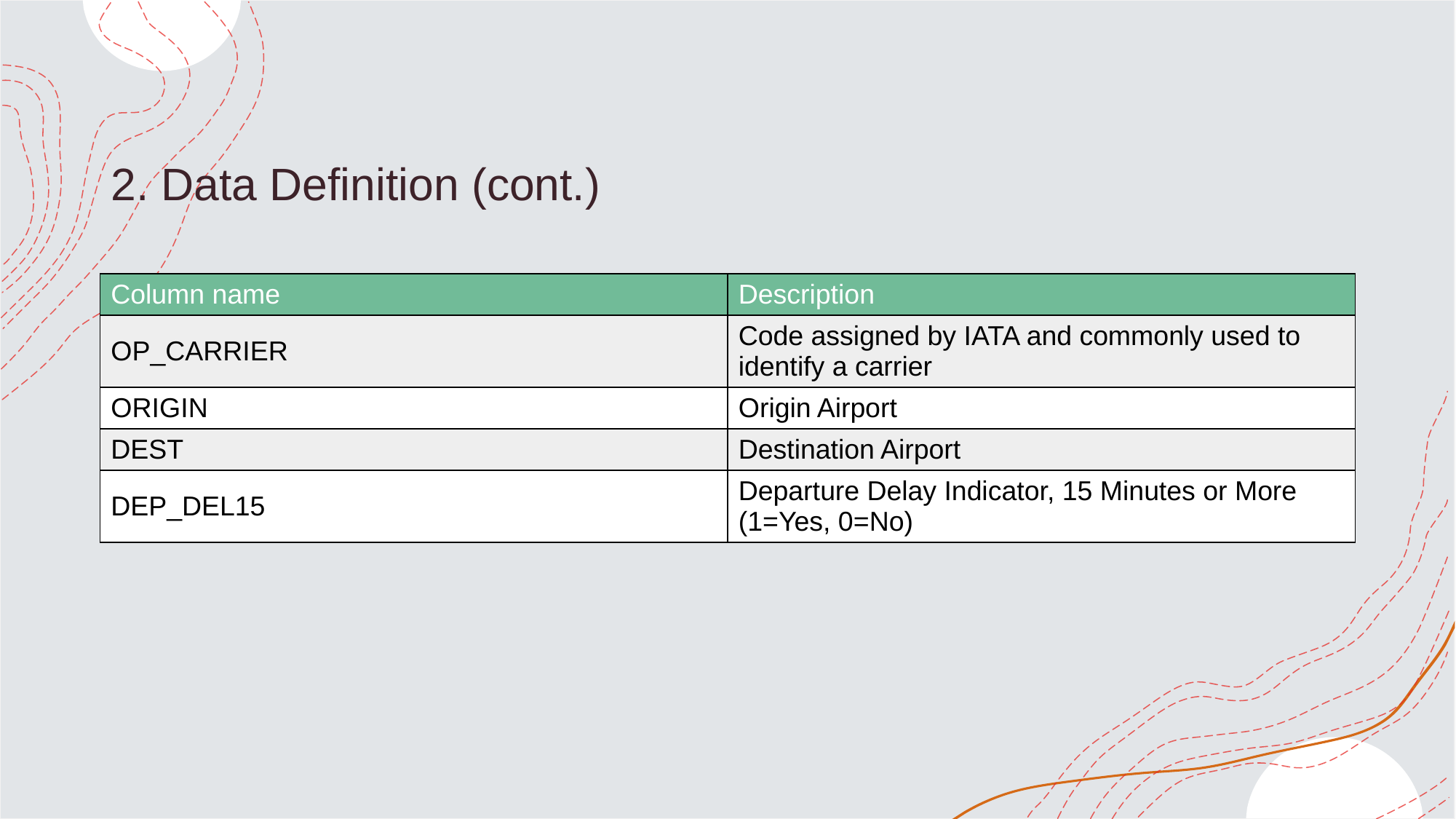

# 2. Data Definition (cont.)
| Column name | Description |
| --- | --- |
| OP\_CARRIER | Code assigned by IATA and commonly used to identify a carrier |
| ORIGIN | Origin Airport |
| DEST | Destination Airport |
| DEP\_DEL15 | Departure Delay Indicator, 15 Minutes or More (1=Yes, 0=No) |